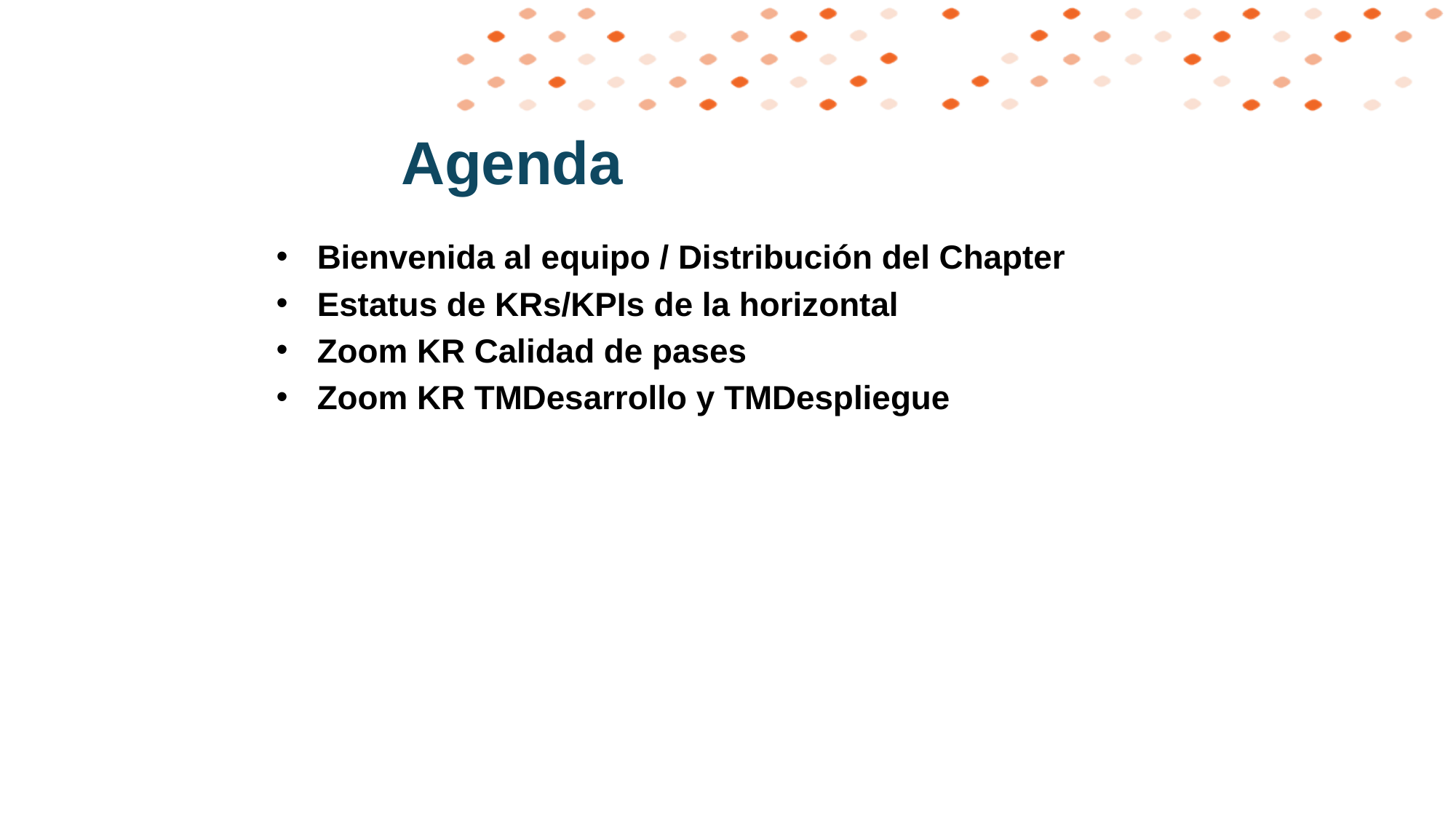

Agenda
Bienvenida al equipo / Distribución del Chapter
Estatus de KRs/KPIs de la horizontal
Zoom KR Calidad de pases
Zoom KR TMDesarrollo y TMDespliegue